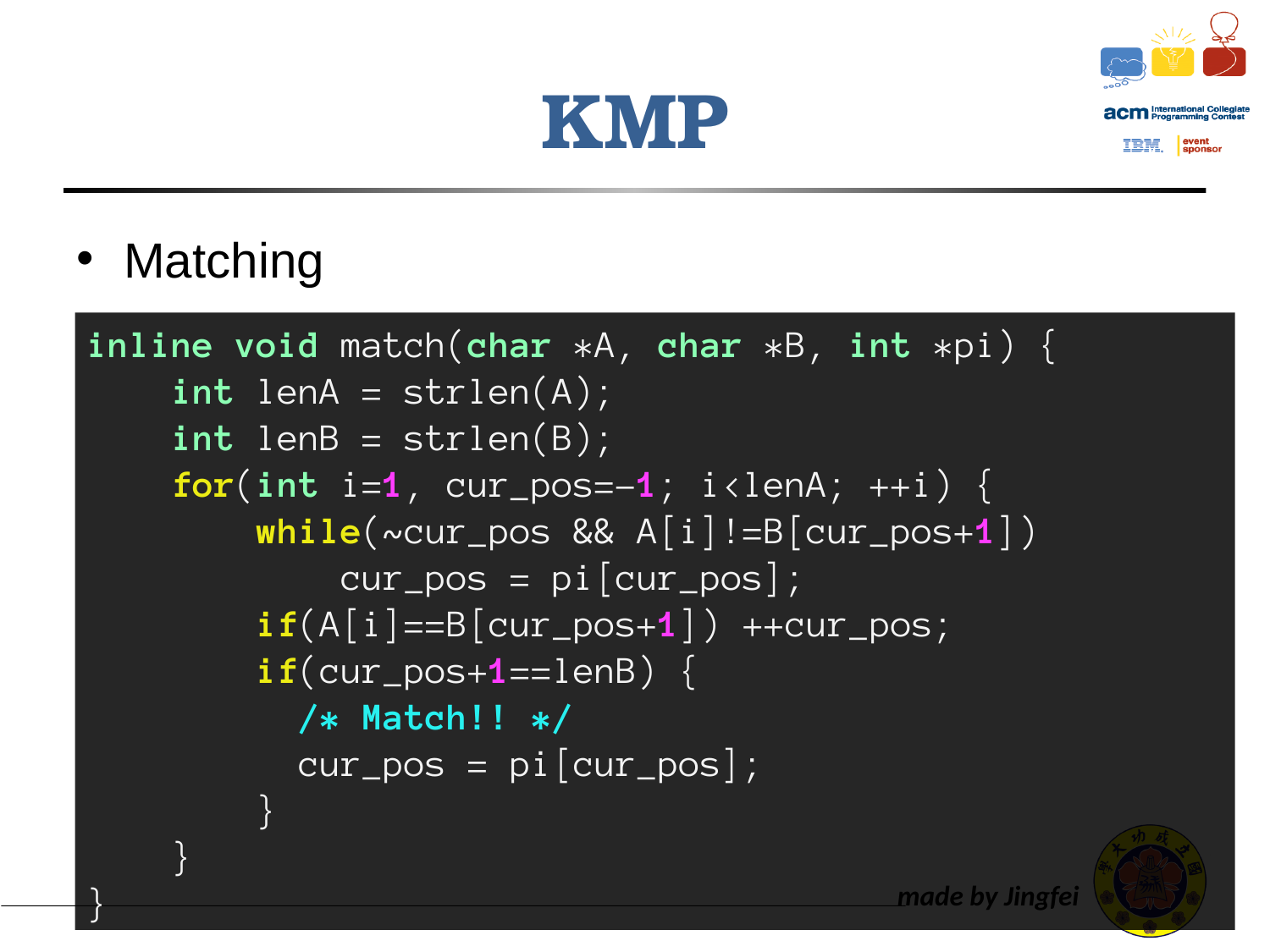

# KMP
Matching
inline void match(char *A, char *B, int *pi) {
    int lenA = strlen(A);
    int lenB = strlen(B);
    for(int i=1, cur_pos=-1; i<lenA; ++i) {
        while(~cur_pos && A[i]!=B[cur_pos+1])
            cur_pos = pi[cur_pos];
        if(A[i]==B[cur_pos+1]) ++cur_pos;
        if(cur_pos+1==lenB) {
          /* Match!! */
          cur_pos = pi[cur_pos];
        }
    }
}